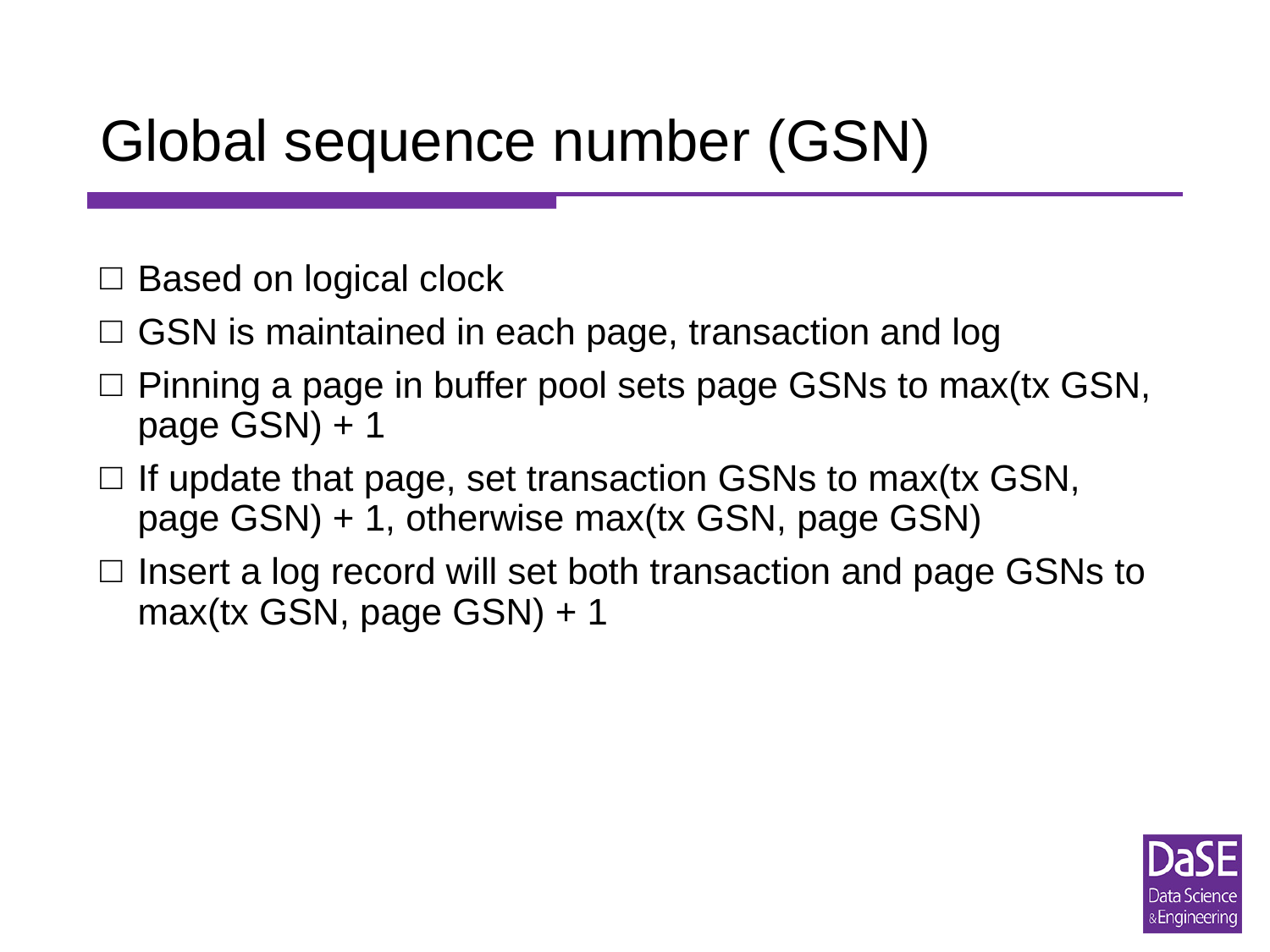

# Global sequence number (GSN)
Based on logical clock
GSN is maintained in each page, transaction and log
Pinning a page in buffer pool sets page GSNs to max(tx GSN, page GSN) + 1
If update that page, set transaction GSNs to max(tx GSN, page GSN) + 1, otherwise max(tx GSN, page GSN)
Insert a log record will set both transaction and page GSNs to max(tx GSN, page GSN) + 1